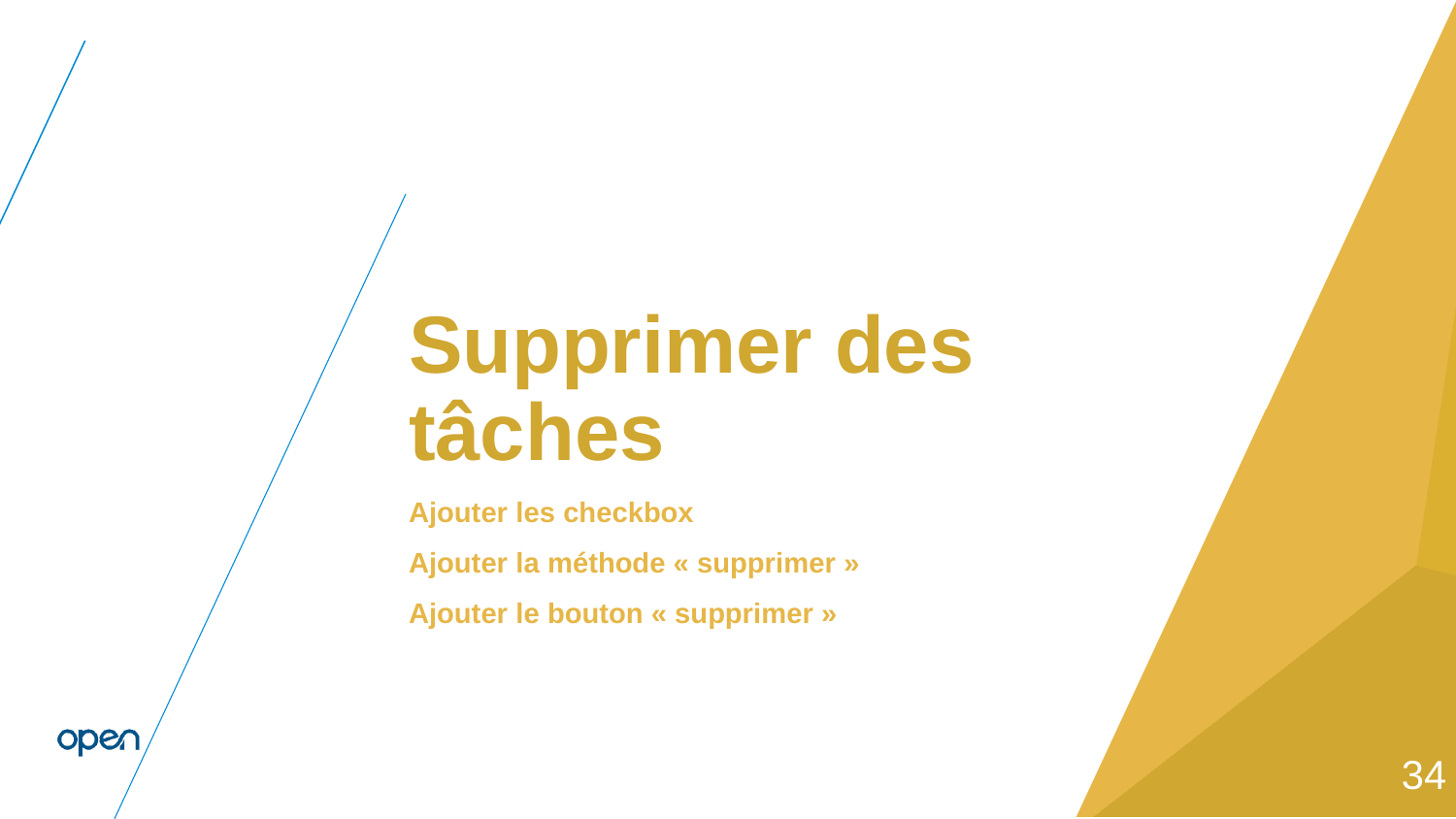

#
Supprimer des tâches
Ajouter les checkbox
Ajouter la méthode « supprimer »
Ajouter le bouton « supprimer »